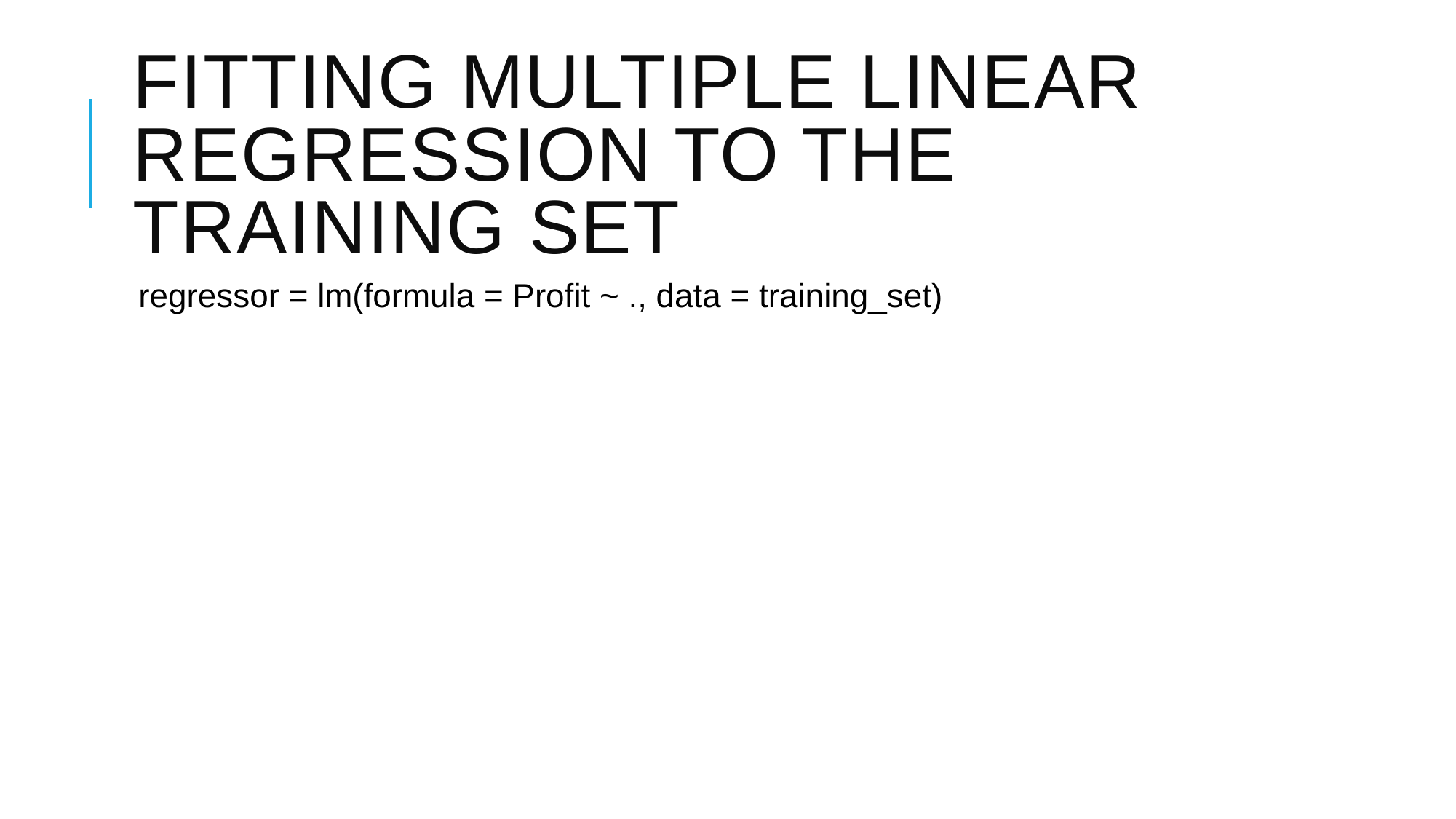

# Fitting Multiple Linear Regression to the Training set
regressor = lm(formula = Profit ~ ., data = training_set)